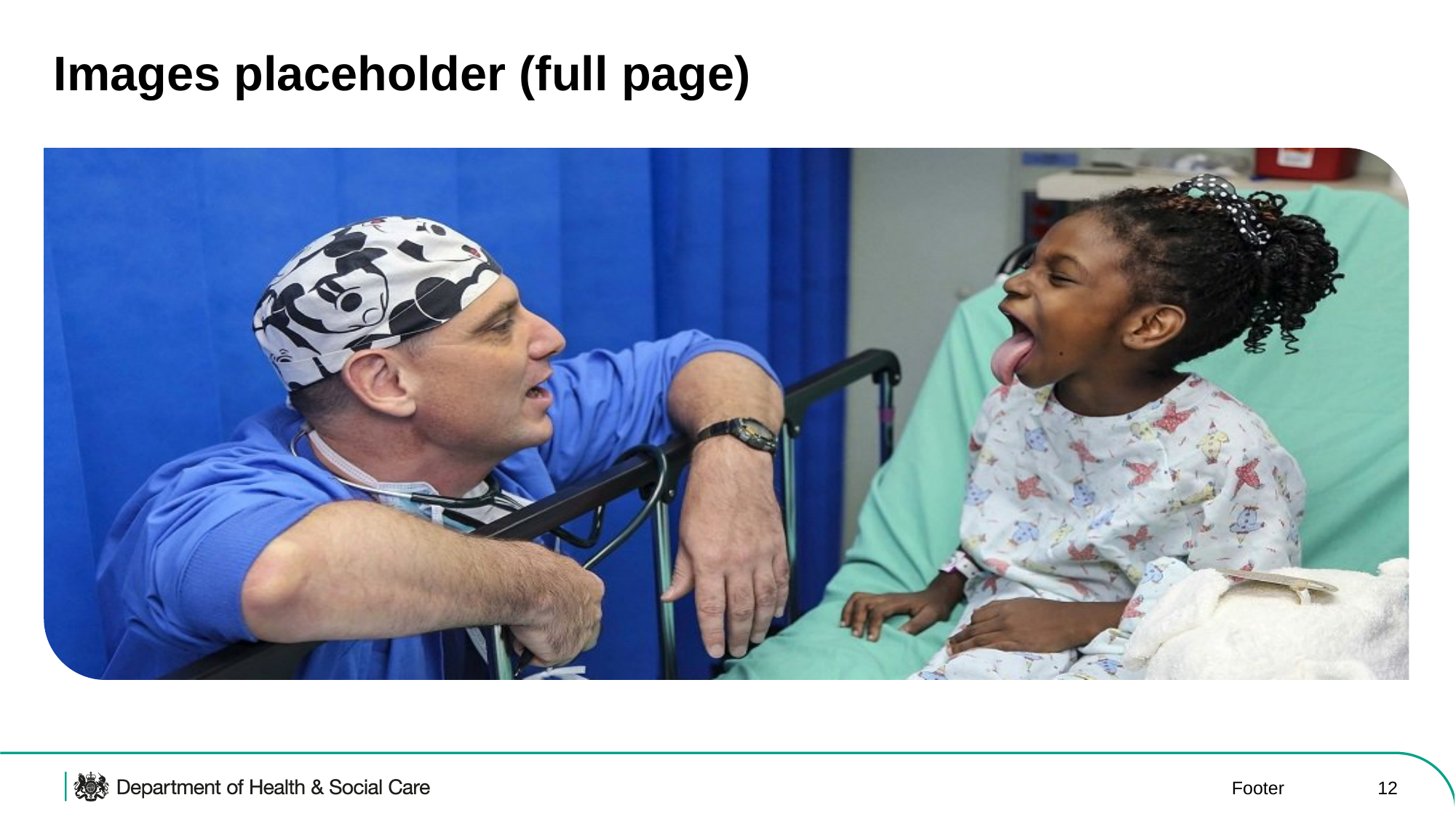

# Images placeholder (full page)

Footer
12